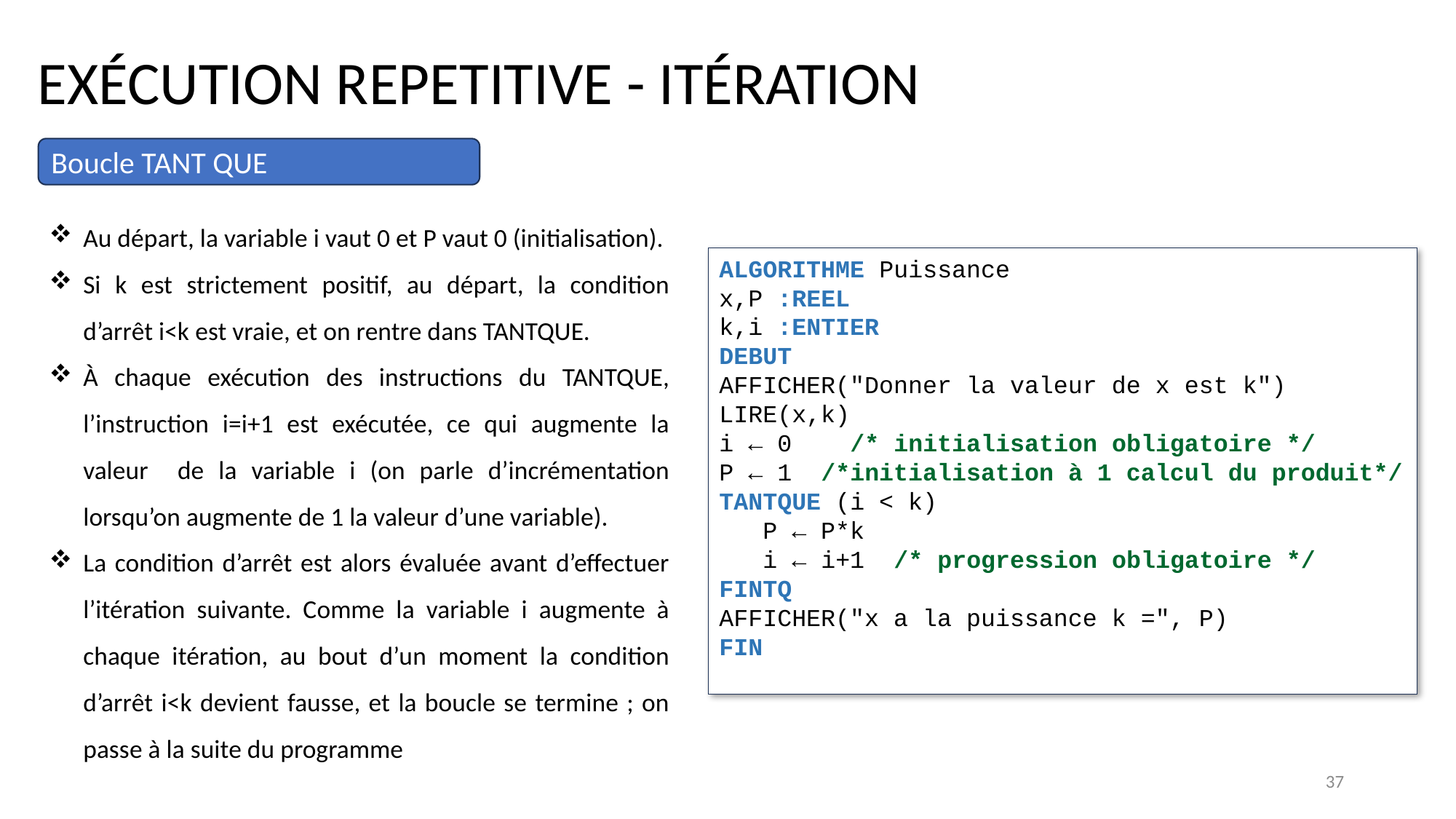

EXÉCUTION REPETITIVE - ITÉRATION
Boucle TANT QUE
Au départ, la variable i vaut 0 et P vaut 0 (initialisation).
Si k est strictement positif, au départ, la condition d’arrêt i<k est vraie, et on rentre dans TANTQUE.
À chaque exécution des instructions du TANTQUE, l’instruction i=i+1 est exécutée, ce qui augmente la valeur  de la variable i (on parle d’incrémentation lorsqu’on augmente de 1 la valeur d’une variable).
La condition d’arrêt est alors évaluée avant d’effectuer l’itération suivante. Comme la variable i augmente à chaque itération, au bout d’un moment la condition d’arrêt i<k devient fausse, et la boucle se termine ; on passe à la suite du programme
ALGORITHME Puissance
x,P :REEL
k,i :ENTIER
DEBUT
AFFICHER("Donner la valeur de x est k")
LIRE(x,k)
i ← 0    /* initialisation obligatoire */
P ← 1  /*initialisation à 1 calcul du produit*/
TANTQUE (i < k)  
   P ← P*k
   i ← i+1  /* progression obligatoire */
FINTQ 
AFFICHER("x a la puissance k =", P)
FIN

37